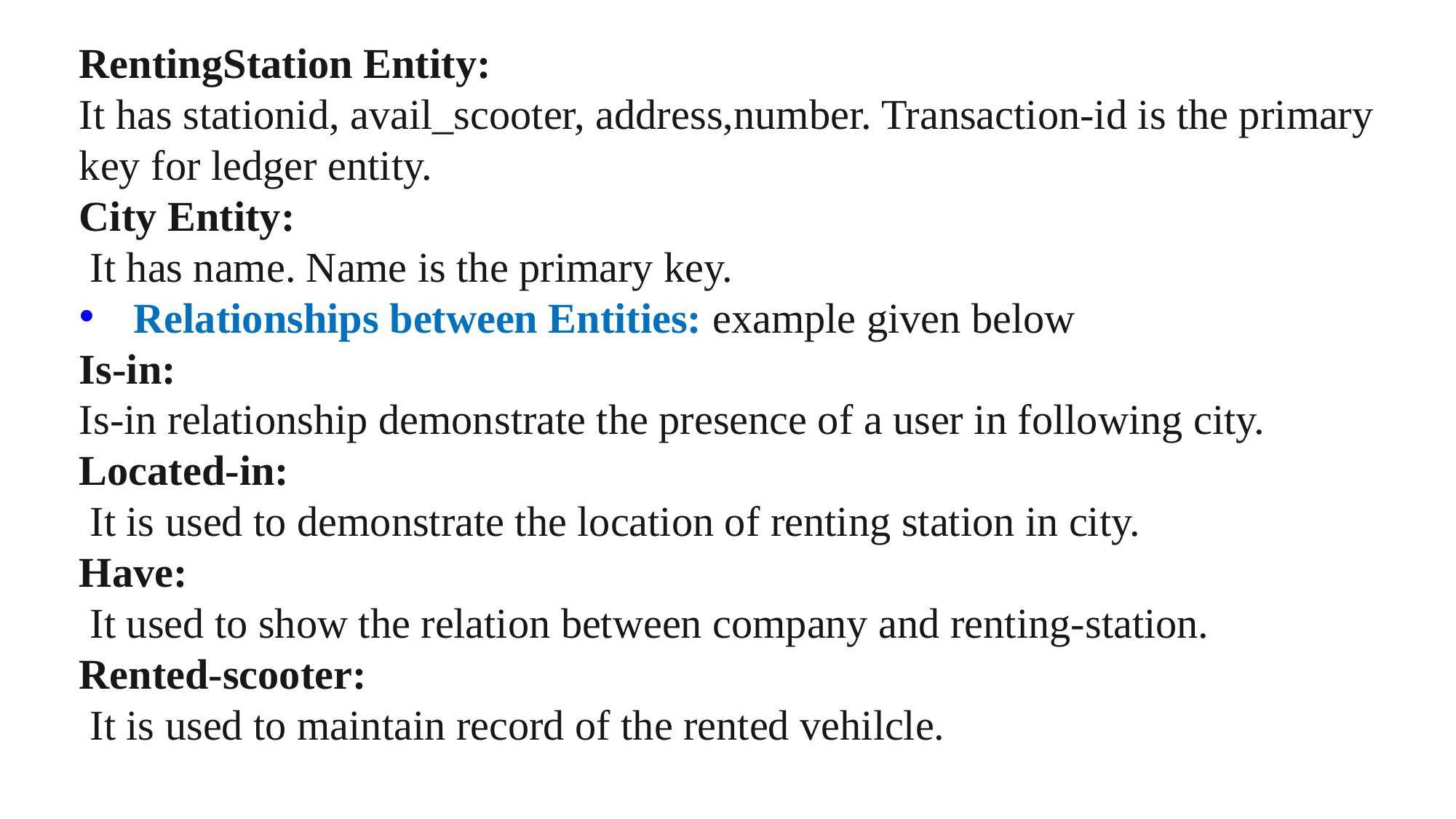

RentingStation Entity:
It has stationid, avail_scooter, address,number. Transaction-id is the primary
key for ledger entity.
City Entity:
 It has name. Name is the primary key.
Relationships between Entities: example given below
Is-in:
Is-in relationship demonstrate the presence of a user in following city.
Located-in:
 It is used to demonstrate the location of renting station in city.
Have:
 It used to show the relation between company and renting-station.
Rented-scooter:
 It is used to maintain record of the rented vehilcle.

4